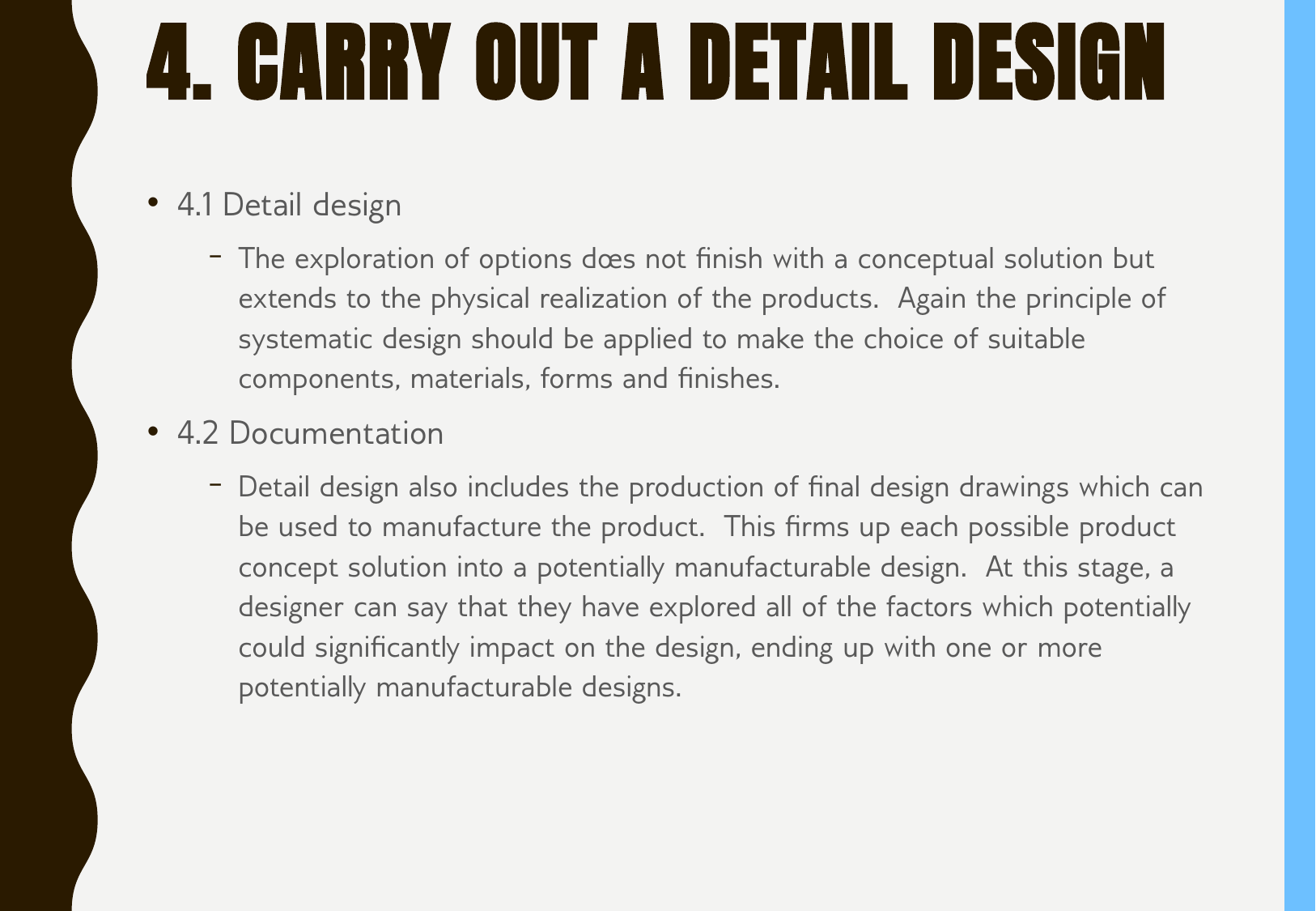

# 4. Carry out a detail design
4.1 Detail design
The exploration of options does not finish with a conceptual solution but extends to the physical realization of the products.  Again the principle of systematic design should be applied to make the choice of suitable components, materials, forms and finishes.
4.2 Documentation
Detail design also includes the production of final design drawings which can be used to manufacture the product.  This firms up each possible product concept solution into a potentially manufacturable design.  At this stage, a designer can say that they have explored all of the factors which potentially could significantly impact on the design, ending up with one or more potentially manufacturable designs.